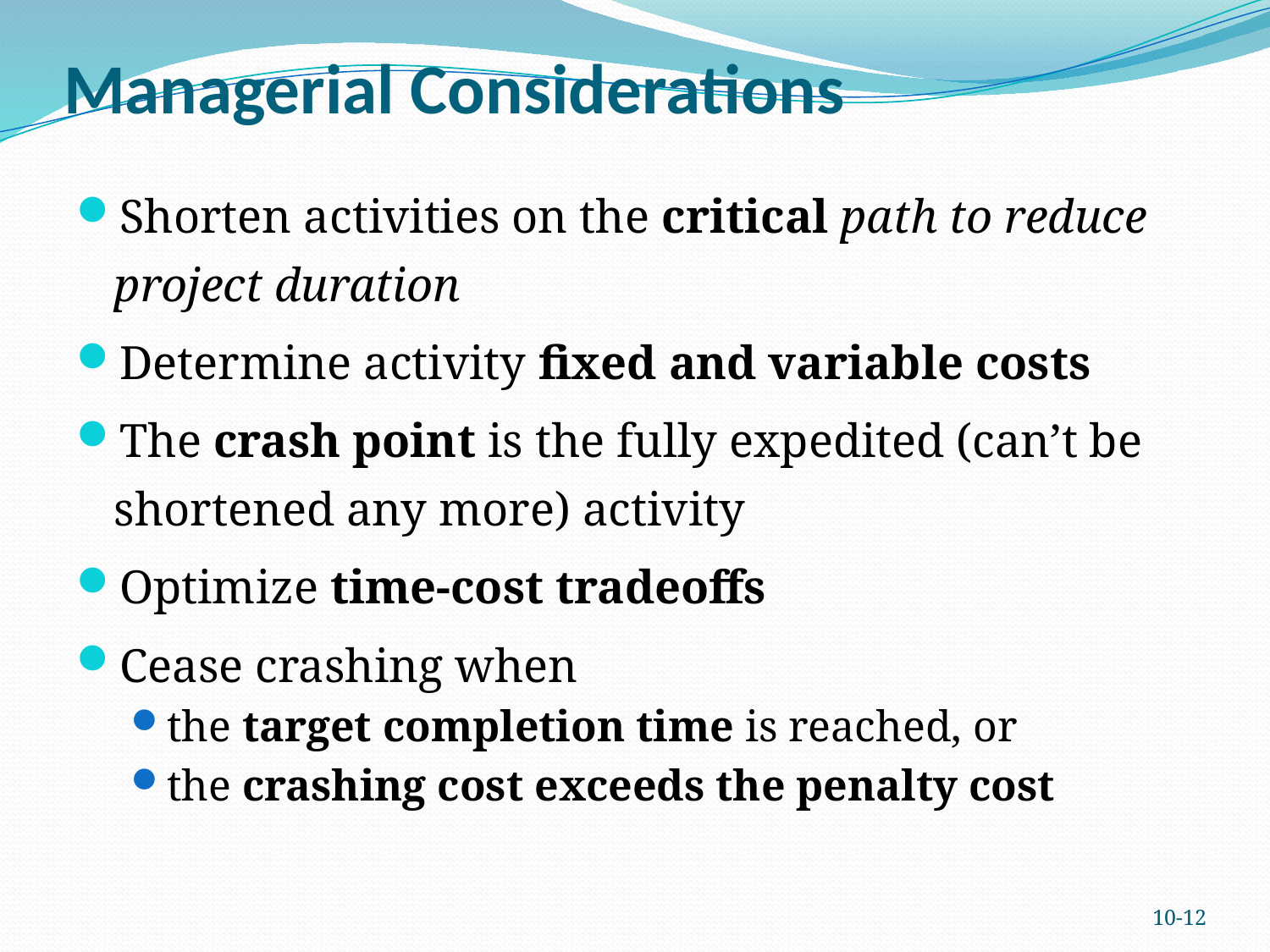

# Managerial Considerations
Shorten activities on the critical path to reduce project duration
Determine activity fixed and variable costs
The crash point is the fully expedited (can’t be shortened any more) activity
Optimize time-cost tradeoffs
Cease crashing when
the target completion time is reached, or
the crashing cost exceeds the penalty cost
10-12